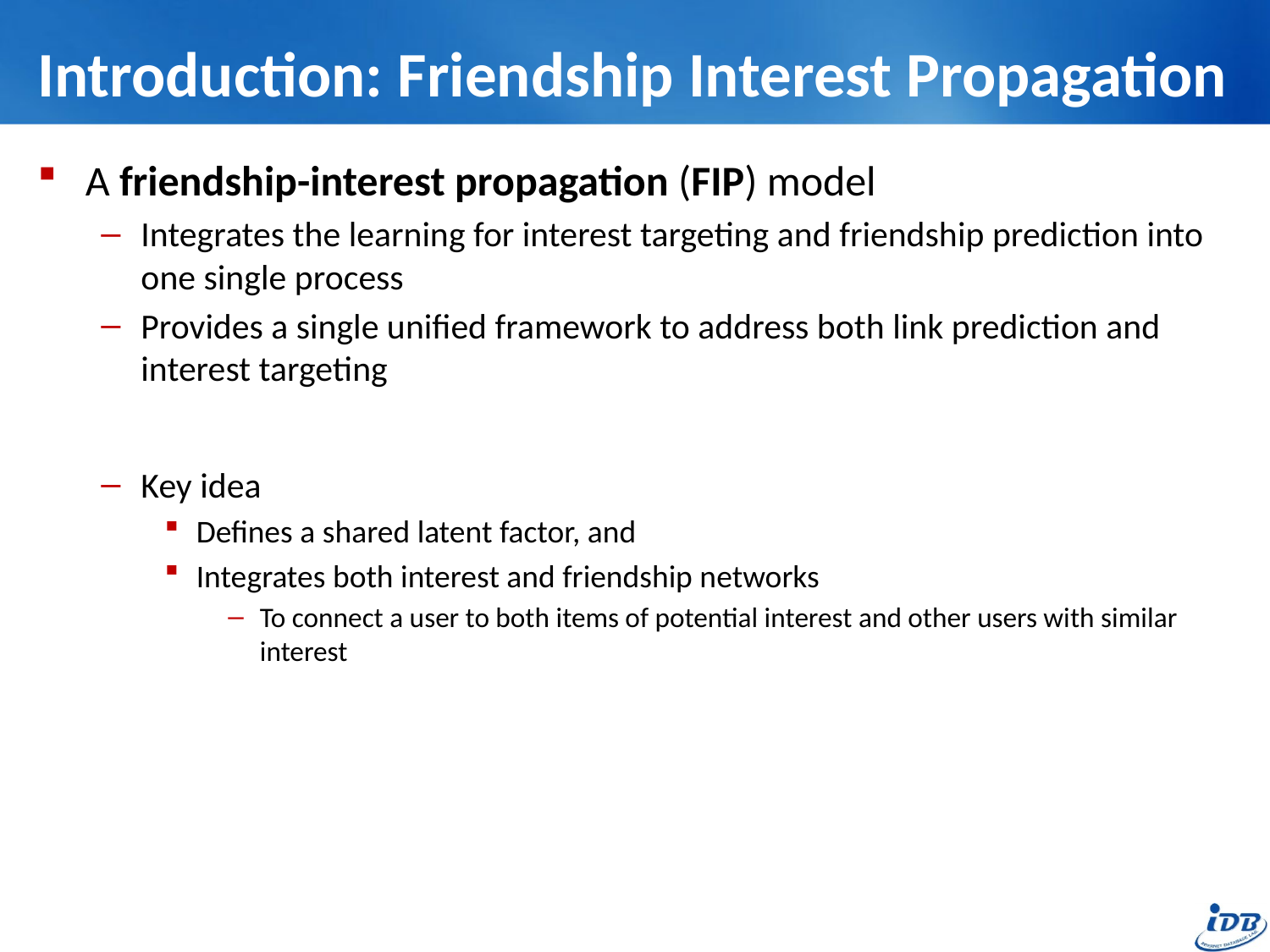

# Introduction: Friendship Interest Propagation
A friendship-interest propagation (FIP) model
Integrates the learning for interest targeting and friendship prediction into one single process
Provides a single unified framework to address both link prediction and interest targeting

Key idea
Defines a shared latent factor, and
Integrates both interest and friendship networks
To connect a user to both items of potential interest and other users with similar interest